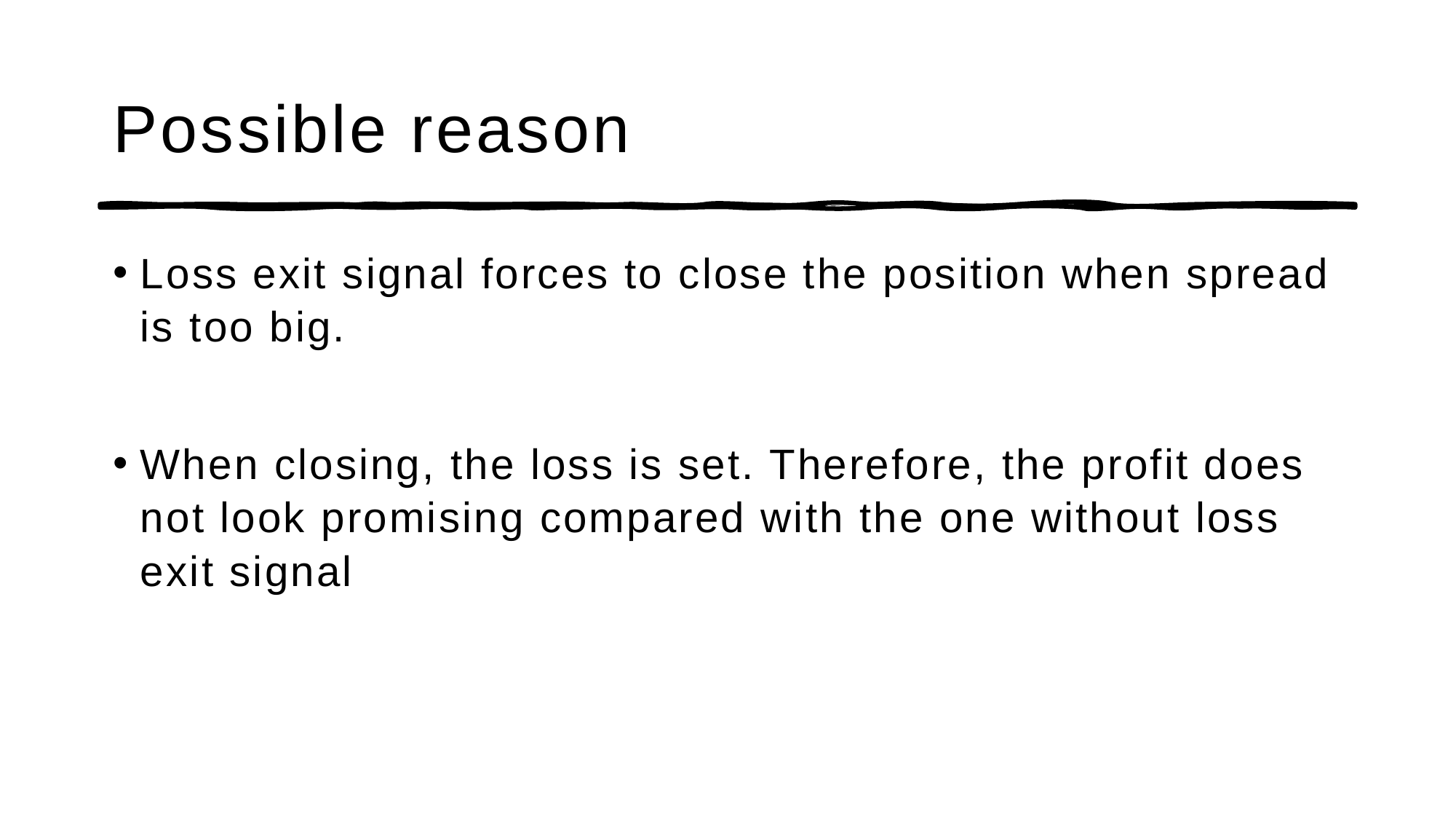

# Possible reason
Loss exit signal forces to close the position when spread is too big.

When closing, the loss is set. Therefore, the profit does not look promising compared with the one without loss exit signal